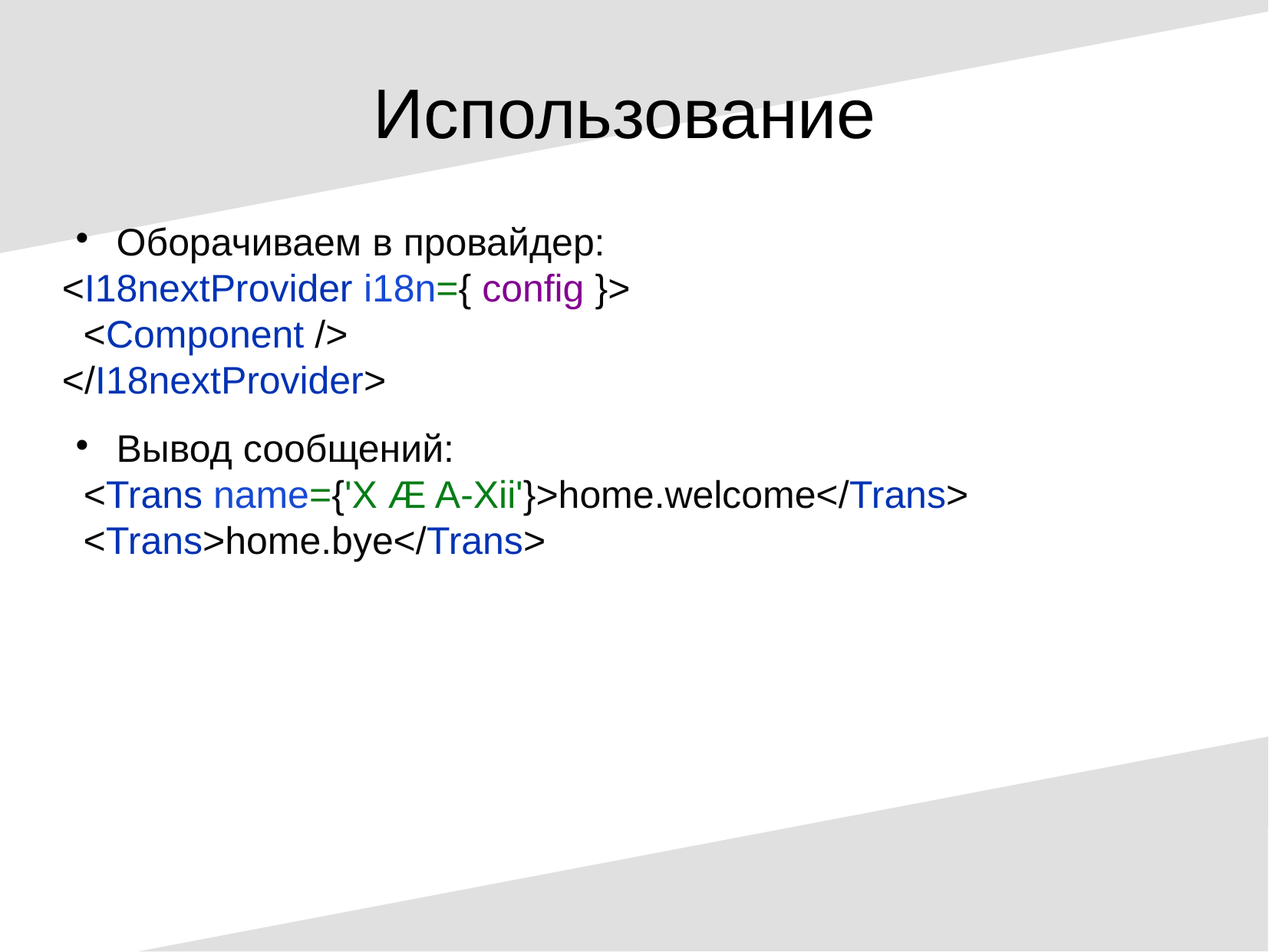

Использование
Оборачиваем в провайдер:
<I18nextProvider i18n={ config }>
  <Component />
</I18nextProvider>
Вывод сообщений:
  <Trans name={'X Æ A-Xii'}>home.welcome</Trans>
  <Trans>home.bye</Trans>